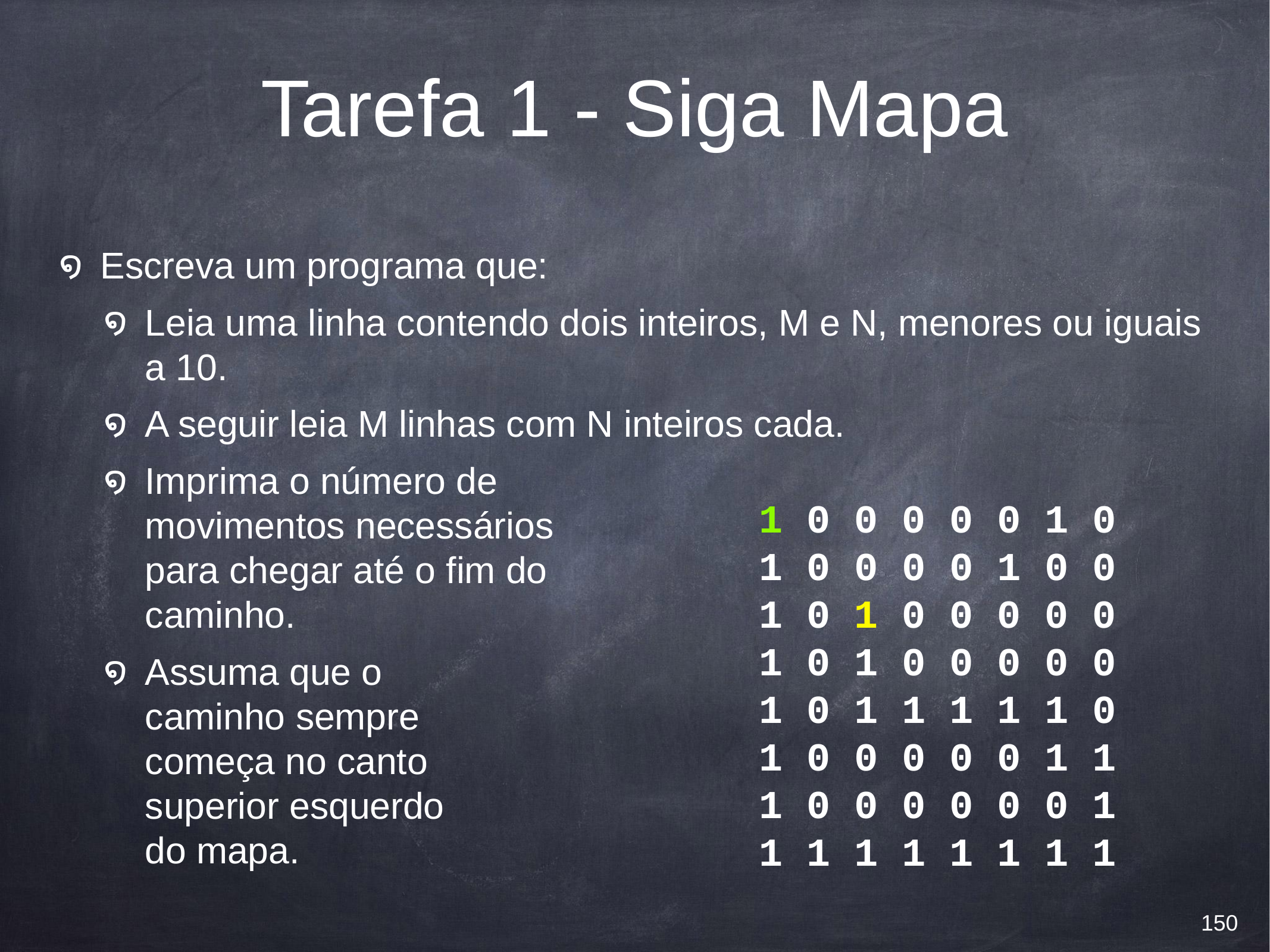

# Tarefa 1 - Siga Mapa
Escreva um programa que:
Leia uma linha contendo dois inteiros, M e N, menores ou iguais a 10.
A seguir leia M linhas com N inteiros cada.
Imprima o número de
movimentos necessários
para chegar até o fim do
caminho.
Assuma que o
caminho sempre
começa no canto
superior esquerdo
do mapa.
1 0 0 0 0 0 1 0
1 0 0 0 0 1 0 0
1 0 1 0 0 0 0 0
1 0 1 0 0 0 0 0
1 0 1 1 1 1 1 0
1 0 0 0 0 0 1 1
1 0 0 0 0 0 0 1
1 1 1 1 1 1 1 1
150